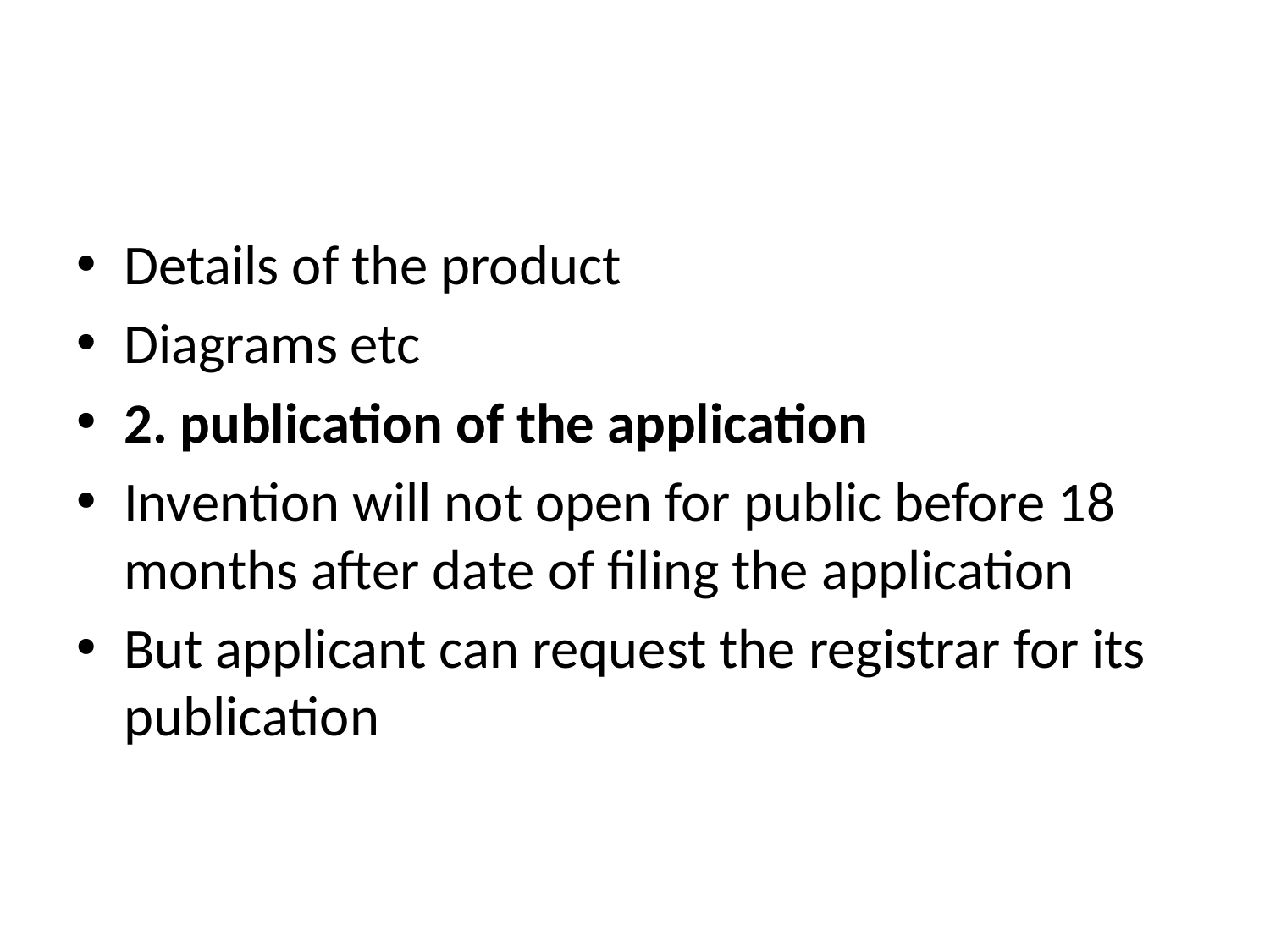

Details of the product
Diagrams etc
2. publication of the application
Invention will not open for public before 18  months after date of filing the application
But applicant can request the registrar for its publication